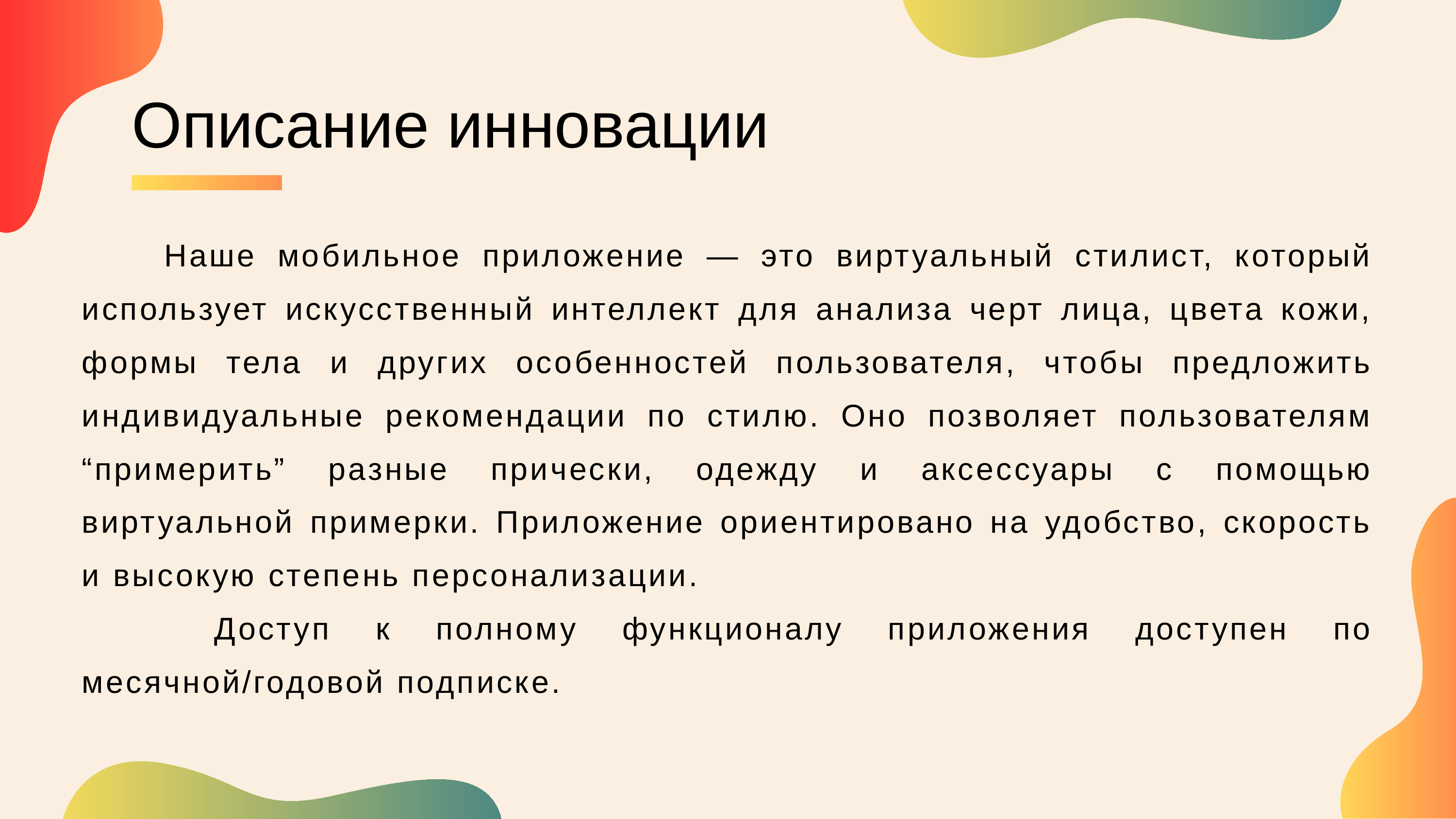

Описание инновации

    Наше мобильное приложение — это виртуальный стилист, который использует искусственный интеллект для анализа черт лица, цвета кожи, формы тела и других особенностей пользователя, чтобы предложить индивидуальные рекомендации по стилю. Оно позволяет пользователям “примерить” разные прически, одежду и аксессуары с помощью виртуальной примерки. Приложение ориентировано на удобство, скорость и высокую степень персонализации.
   Доступ к полному функционалу приложения доступен по месячной/годовой подписке.